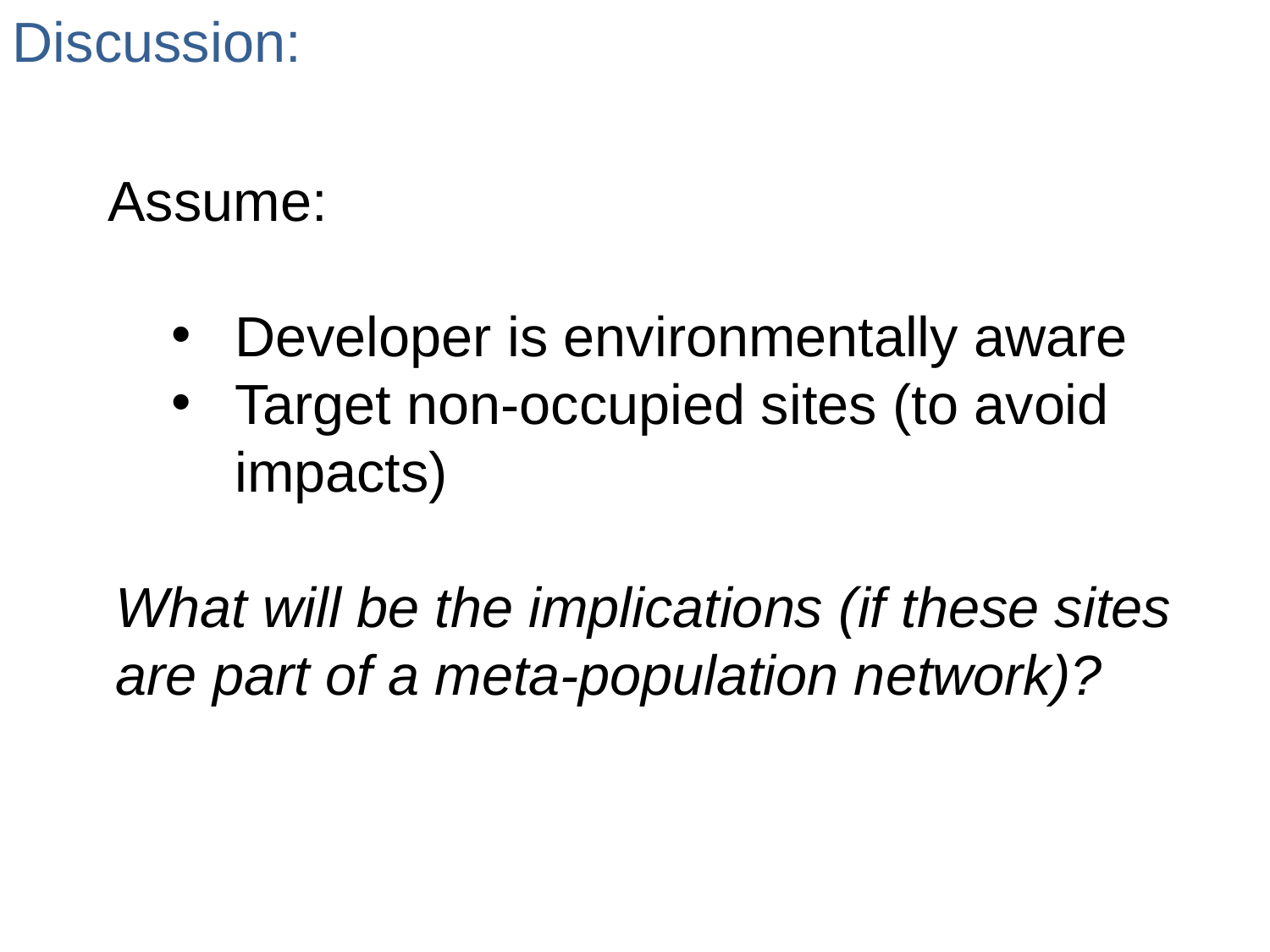

Discussion:

Assume:

Developer is environmentally aware
Target non-occupied sites (to avoid impacts)

What will be the implications (if these sites are part of a meta-population network)?